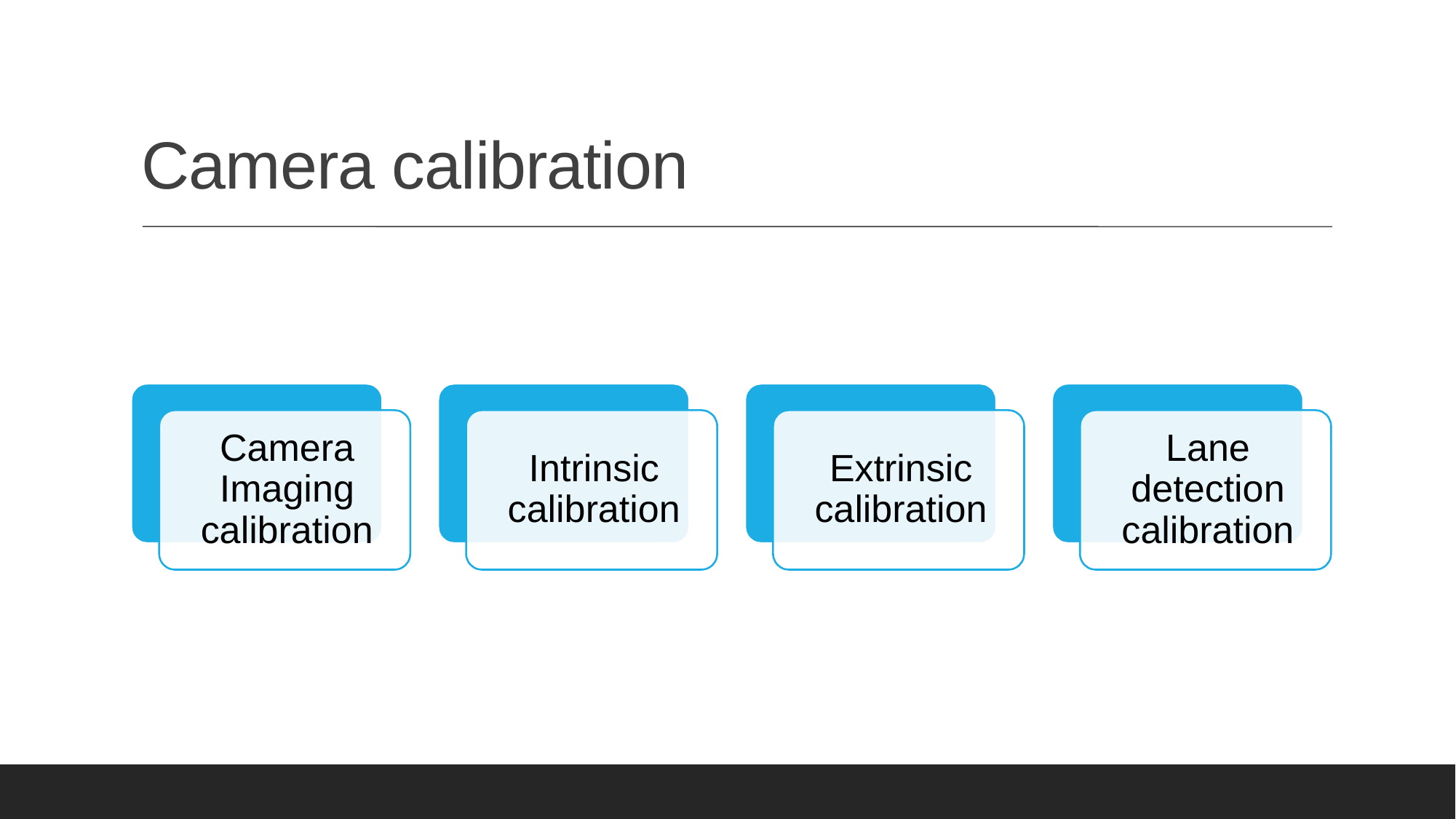

Camera calibration

Camera Imaging calibration
Intrinsic calibration
Extrinsic calibration
Lane detection calibration